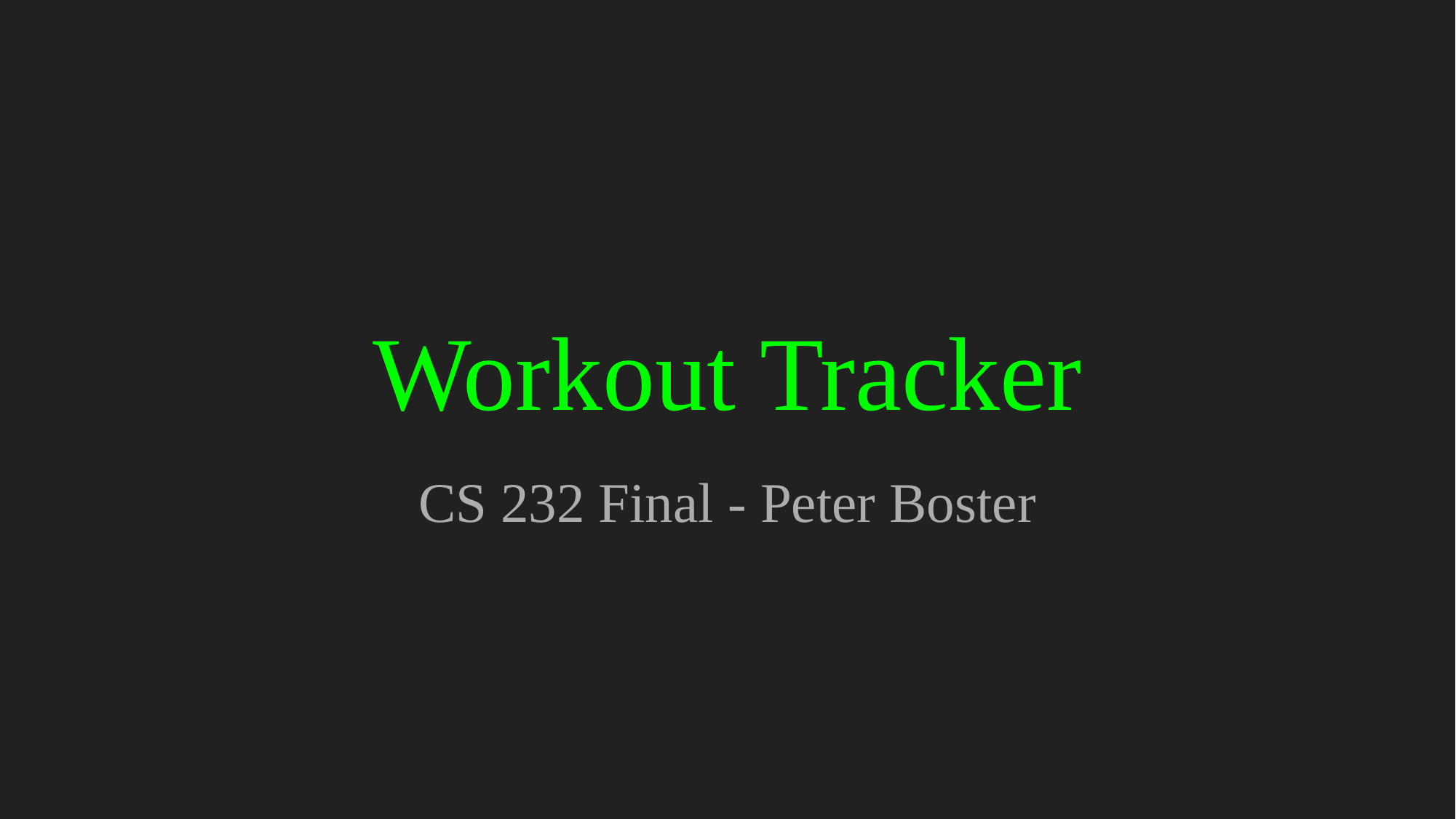

# Workout Tracker
CS 232 Final - Peter Boster